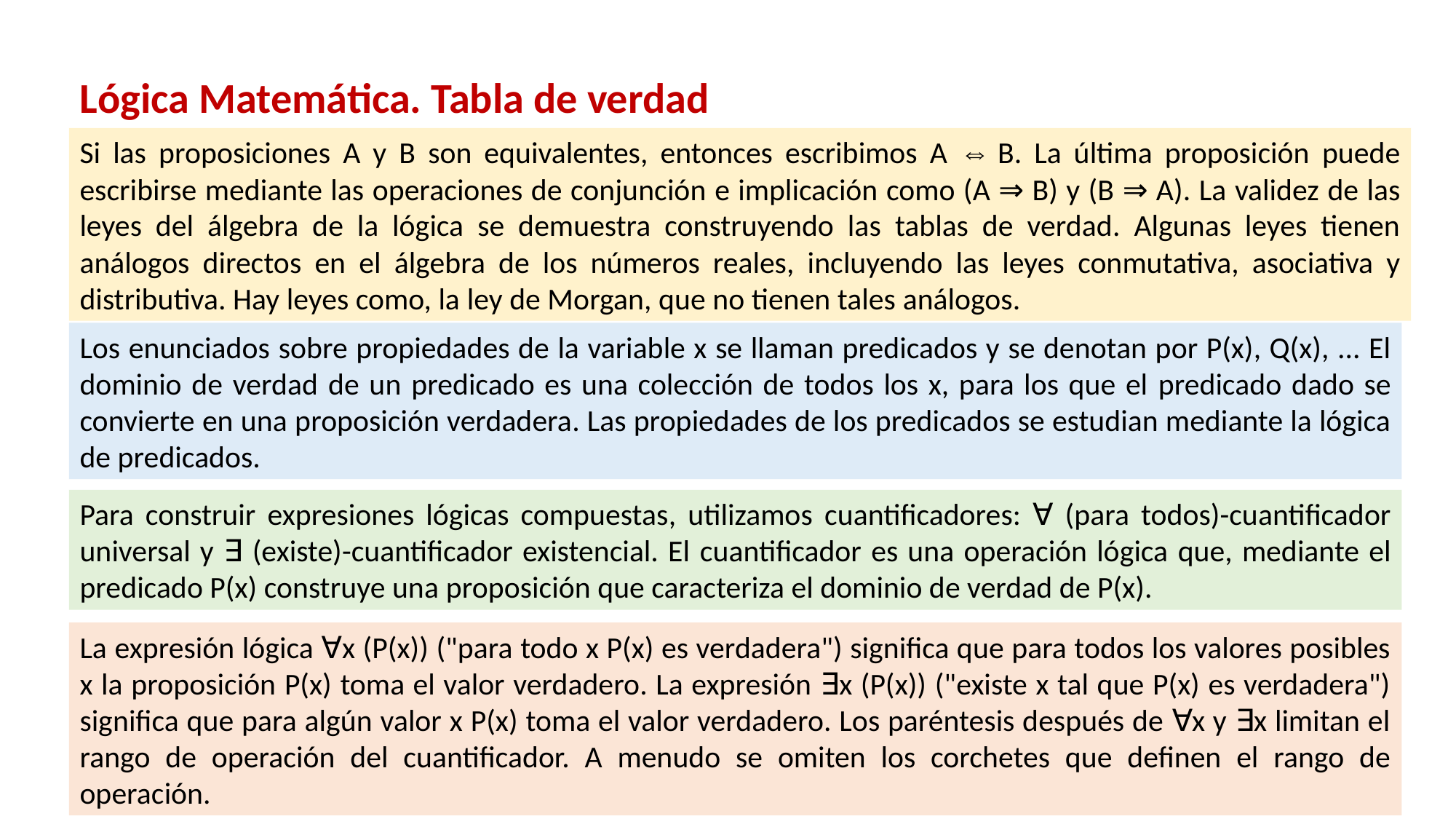

Lógica Matemática. Tabla de verdad
Si las proposiciones A y B son equivalentes, entonces escribimos A ⇔ B. La última proposición puede escribirse mediante las operaciones de conjunción e implicación como (A ⇒ B) y (B ⇒ A). La validez de las leyes del álgebra de la lógica se demuestra construyendo las tablas de verdad. Algunas leyes tienen análogos directos en el álgebra de los números reales, incluyendo las leyes conmutativa, asociativa y distributiva. Hay leyes como, la ley de Morgan, que no tienen tales análogos.
Los enunciados sobre propiedades de la variable x se llaman predicados y se denotan por P(x), Q(x), ... El dominio de verdad de un predicado es una colección de todos los x, para los que el predicado dado se convierte en una proposición verdadera. Las propiedades de los predicados se estudian mediante la lógica de predicados.
Para construir expresiones lógicas compuestas, utilizamos cuantificadores: ∀ (para todos)-cuantificador universal y ∃ (existe)-cuantificador existencial. El cuantificador es una operación lógica que, mediante el predicado P(x) construye una proposición que caracteriza el dominio de verdad de P(x).
La expresión lógica ∀x (P(x)) ("para todo x P(x) es verdadera") significa que para todos los valores posibles x la proposición P(x) toma el valor verdadero. La expresión ∃x (P(x)) ("existe x tal que P(x) es verdadera") significa que para algún valor x P(x) toma el valor verdadero. Los paréntesis después de ∀x y ∃x limitan el rango de operación del cuantificador. A menudo se omiten los corchetes que definen el rango de operación.